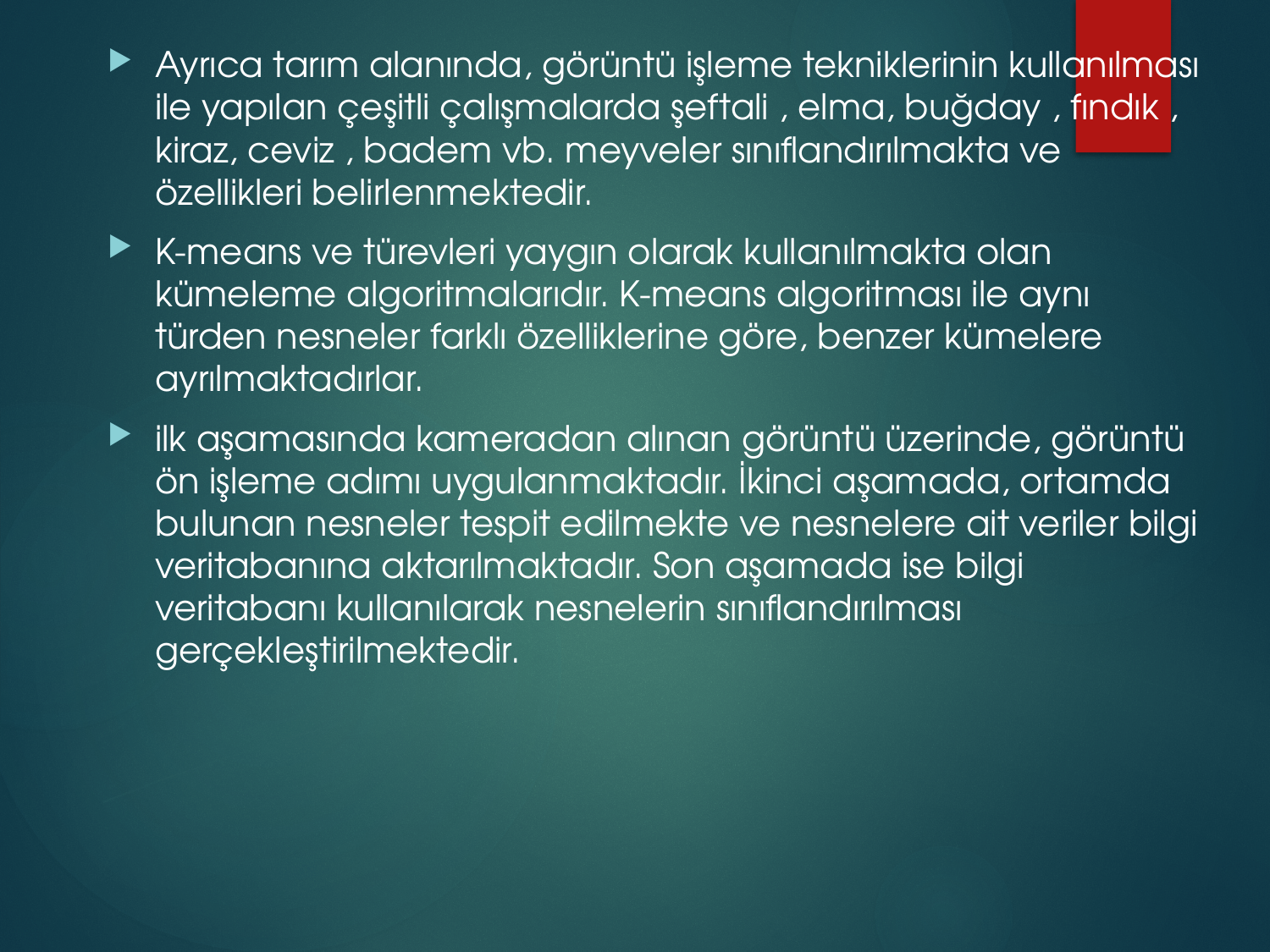

Ayrıca tarım alanında, görüntü işleme tekniklerinin kullanılması ile yapılan çeşitli çalışmalarda şeftali , elma, buğday , fındık , kiraz, ceviz , badem vb. meyveler sınıflandırılmakta ve özellikleri belirlenmektedir.
K-means ve türevleri yaygın olarak kullanılmakta olan kümeleme algoritmalarıdır. K-means algoritması ile aynı türden nesneler farklı özelliklerine göre, benzer kümelere ayrılmaktadırlar.
ilk aşamasında kameradan alınan görüntü üzerinde, görüntü ön işleme adımı uygulanmaktadır. İkinci aşamada, ortamda bulunan nesneler tespit edilmekte ve nesnelere ait veriler bilgi veritabanına aktarılmaktadır. Son aşamada ise bilgi veritabanı kullanılarak nesnelerin sınıflandırılması gerçekleştirilmektedir.